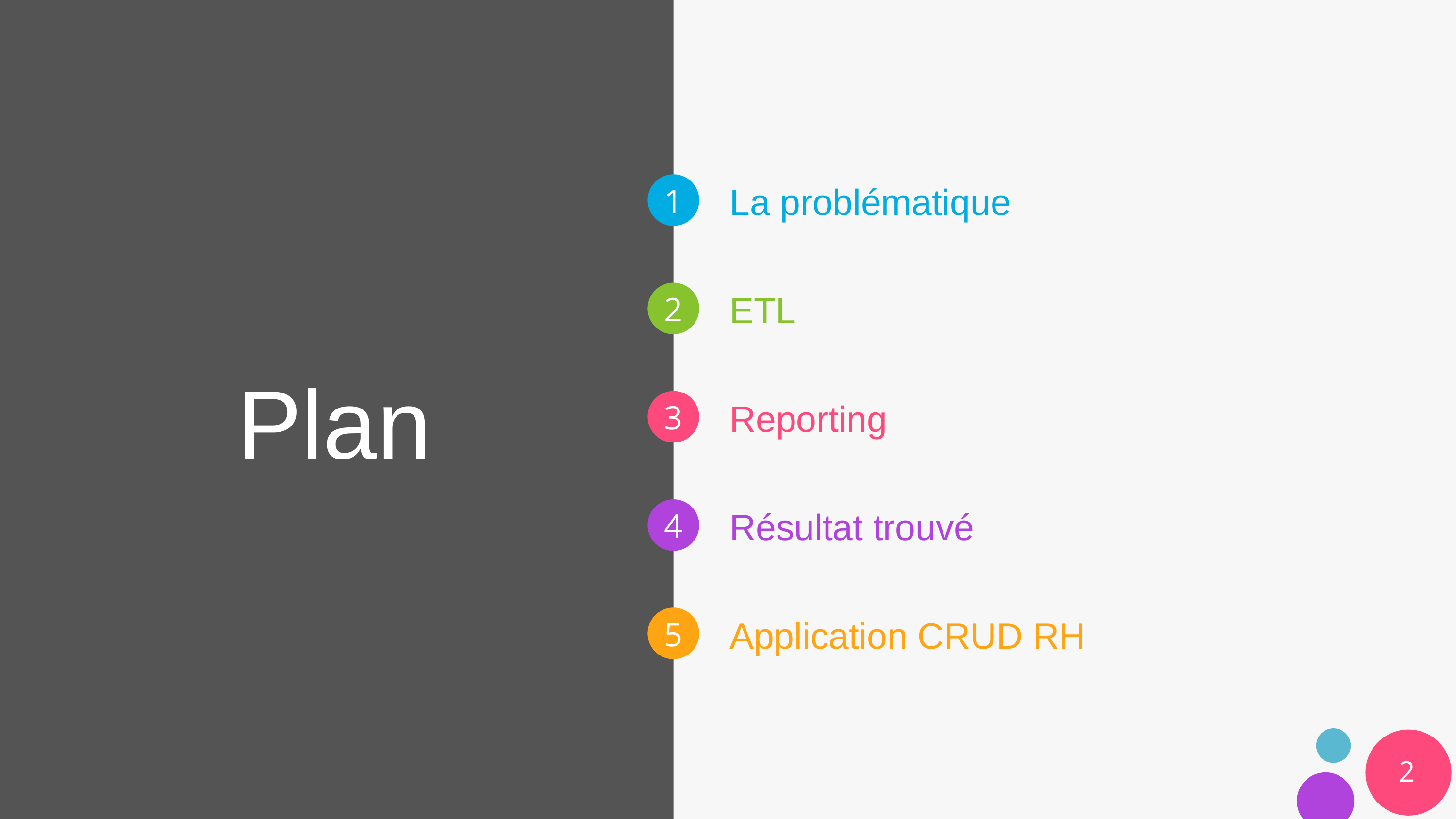

# Plan
La problématique

ETL

Reporting

Résultat trouvé

Application CRUD RH

2